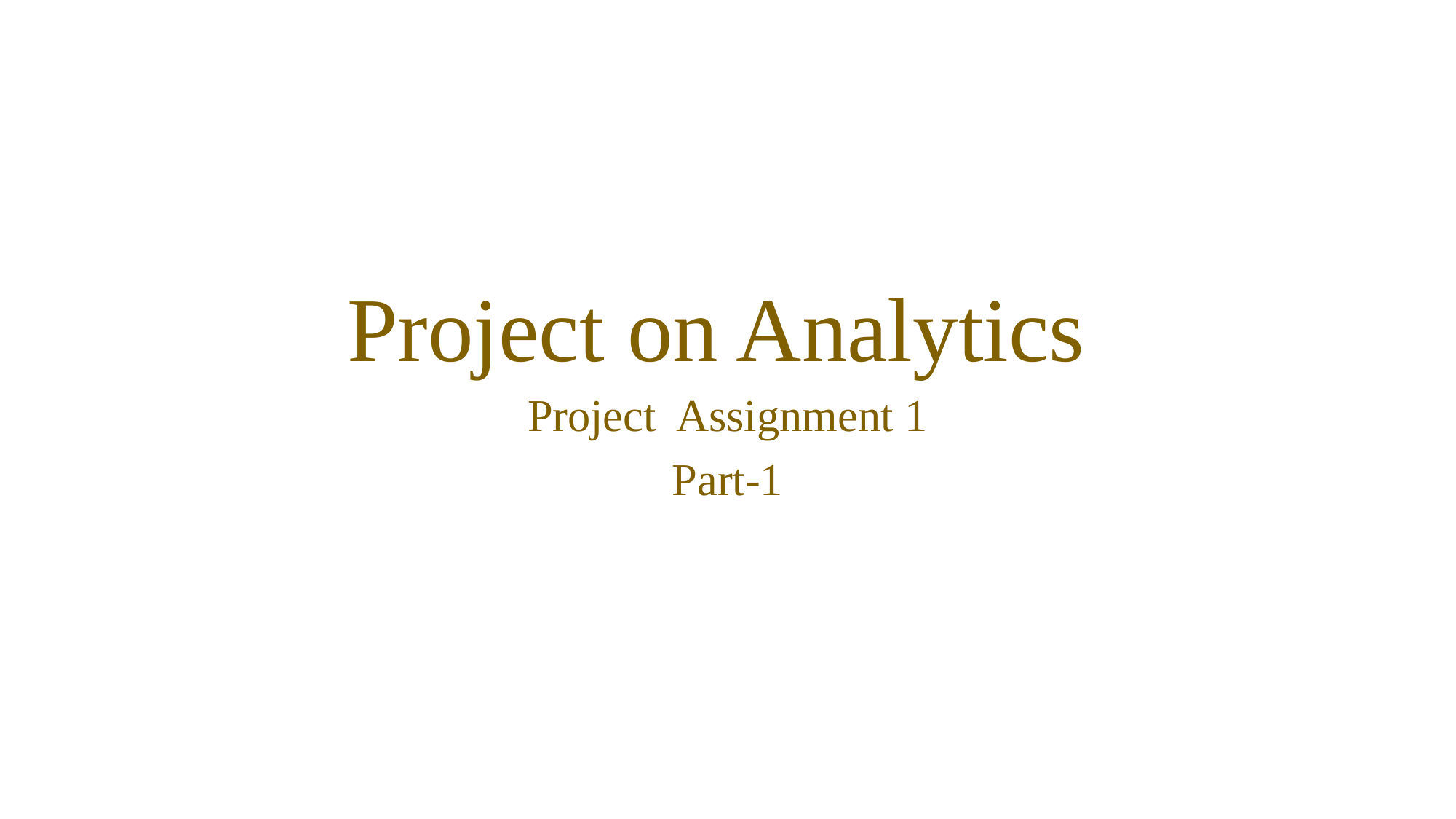

# Project on Analytics
Project  Assignment 1
Part-1